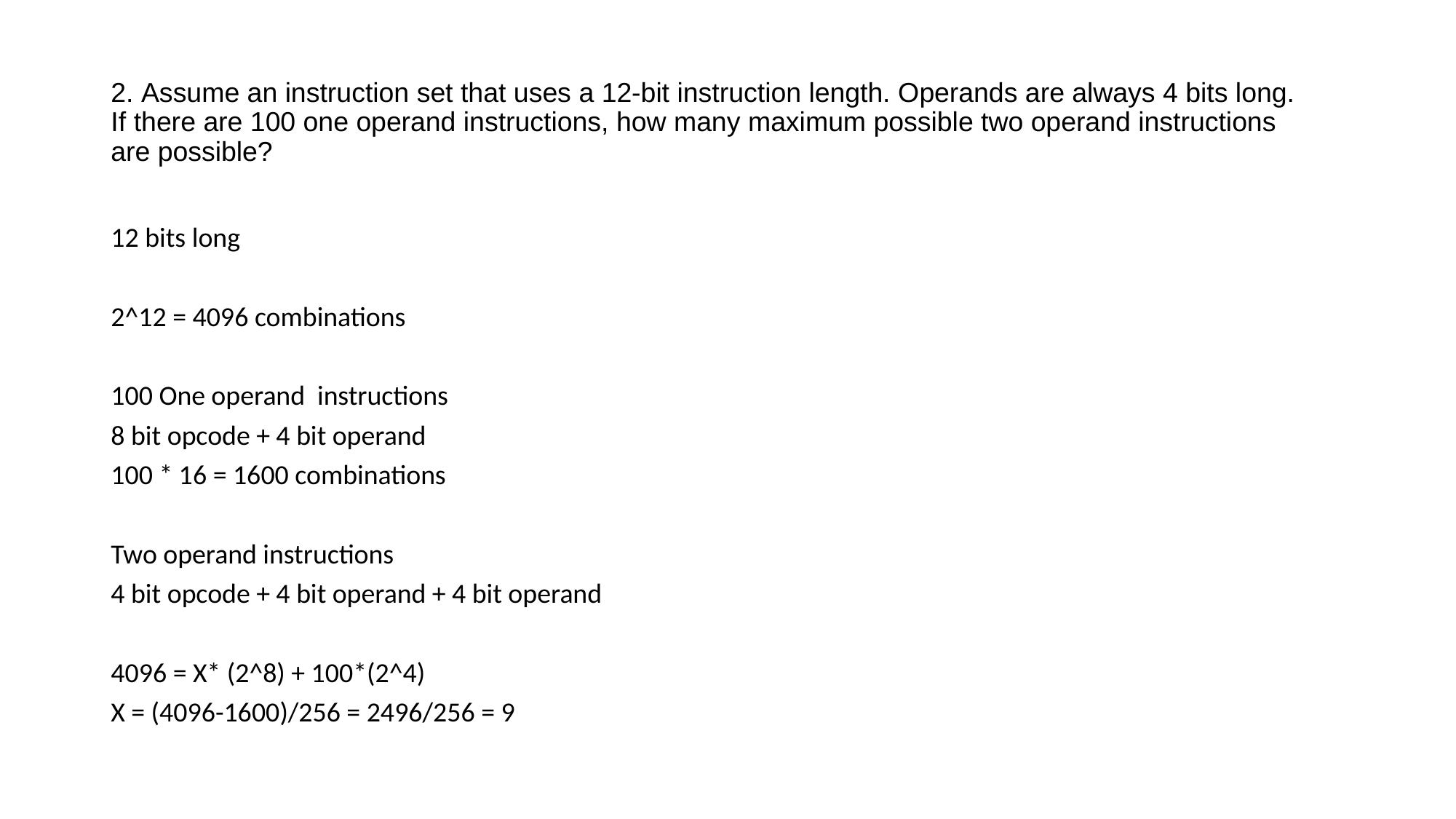

# 2. Assume an instruction set that uses a 12-bit instruction length. Operands are always 4 bits long. If there are 100 one operand instructions, how many maximum possible two operand instructions are possible?
12 bits long

2^12 = 4096 combinations

100 One operand  instructions
8 bit opcode + 4 bit operand
100 * 16 = 1600 combinations

Two operand instructions
4 bit opcode + 4 bit operand + 4 bit operand

4096 = X* (2^8) + 100*(2^4)
X = (4096-1600)/256 = 2496/256 = 9